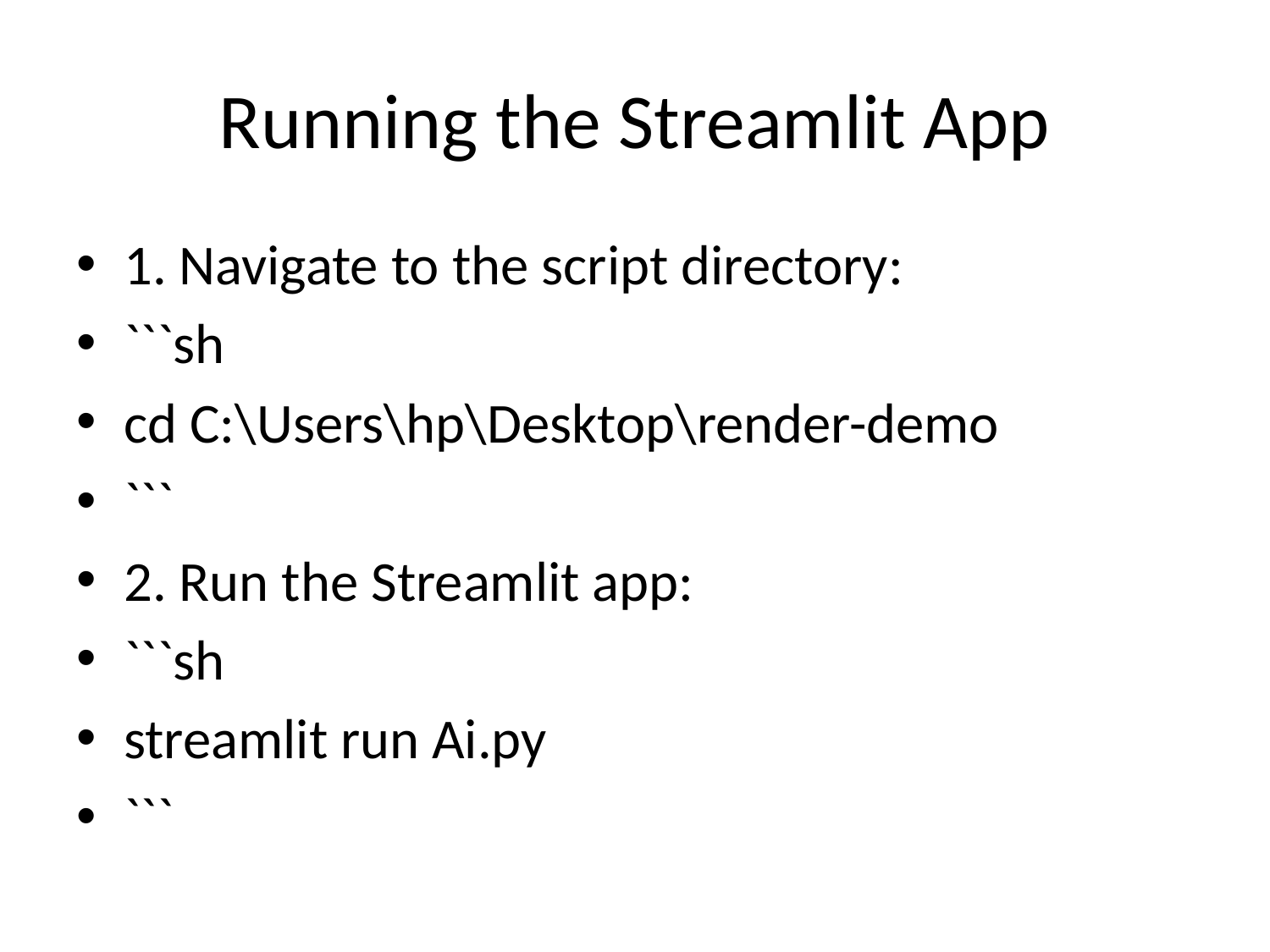

# Running the Streamlit App
1. Navigate to the script directory:
```sh
cd C:\Users\hp\Desktop\render-demo
```
2. Run the Streamlit app:
```sh
streamlit run Ai.py
```